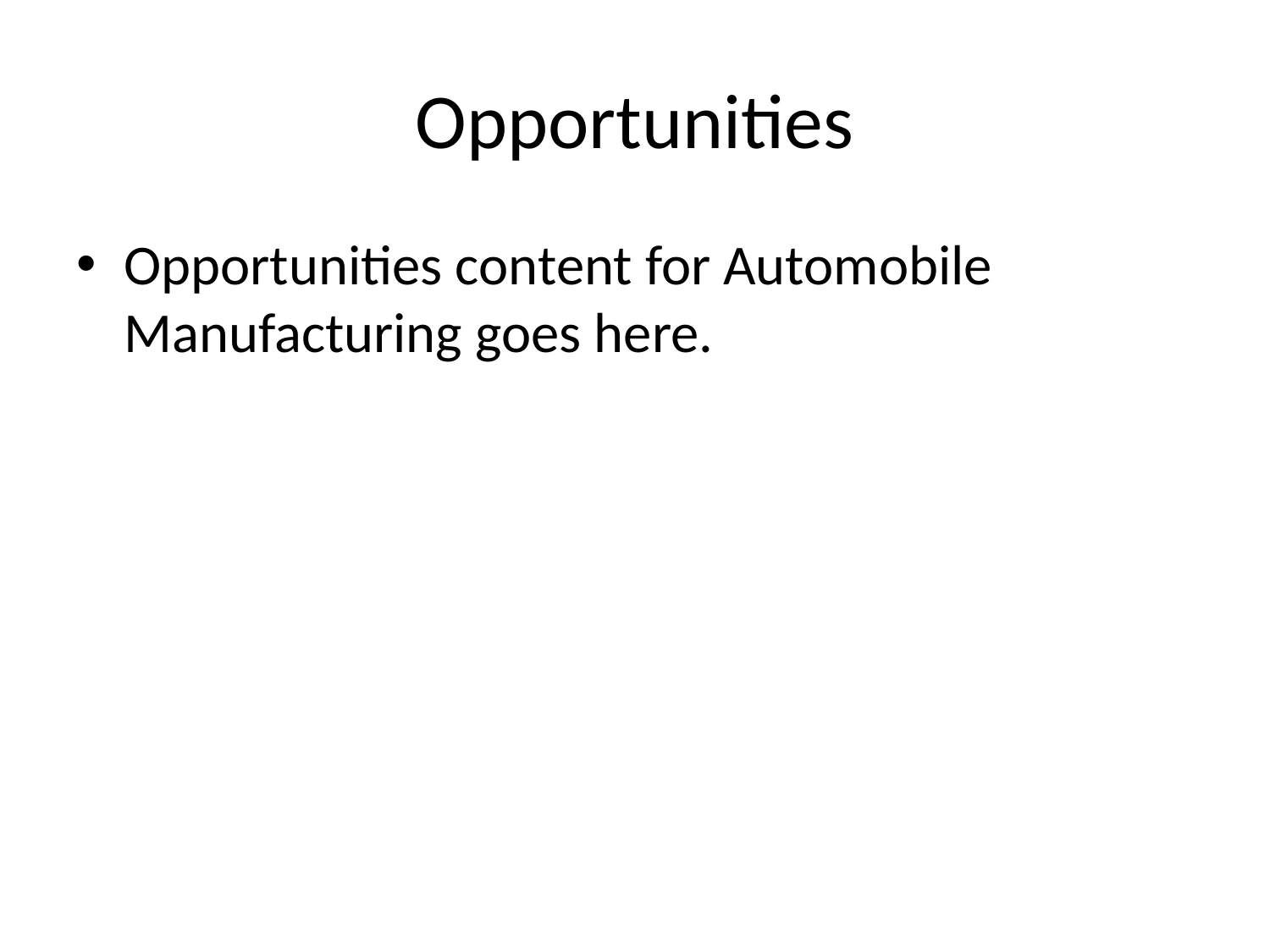

# Opportunities
Opportunities content for Automobile Manufacturing goes here.